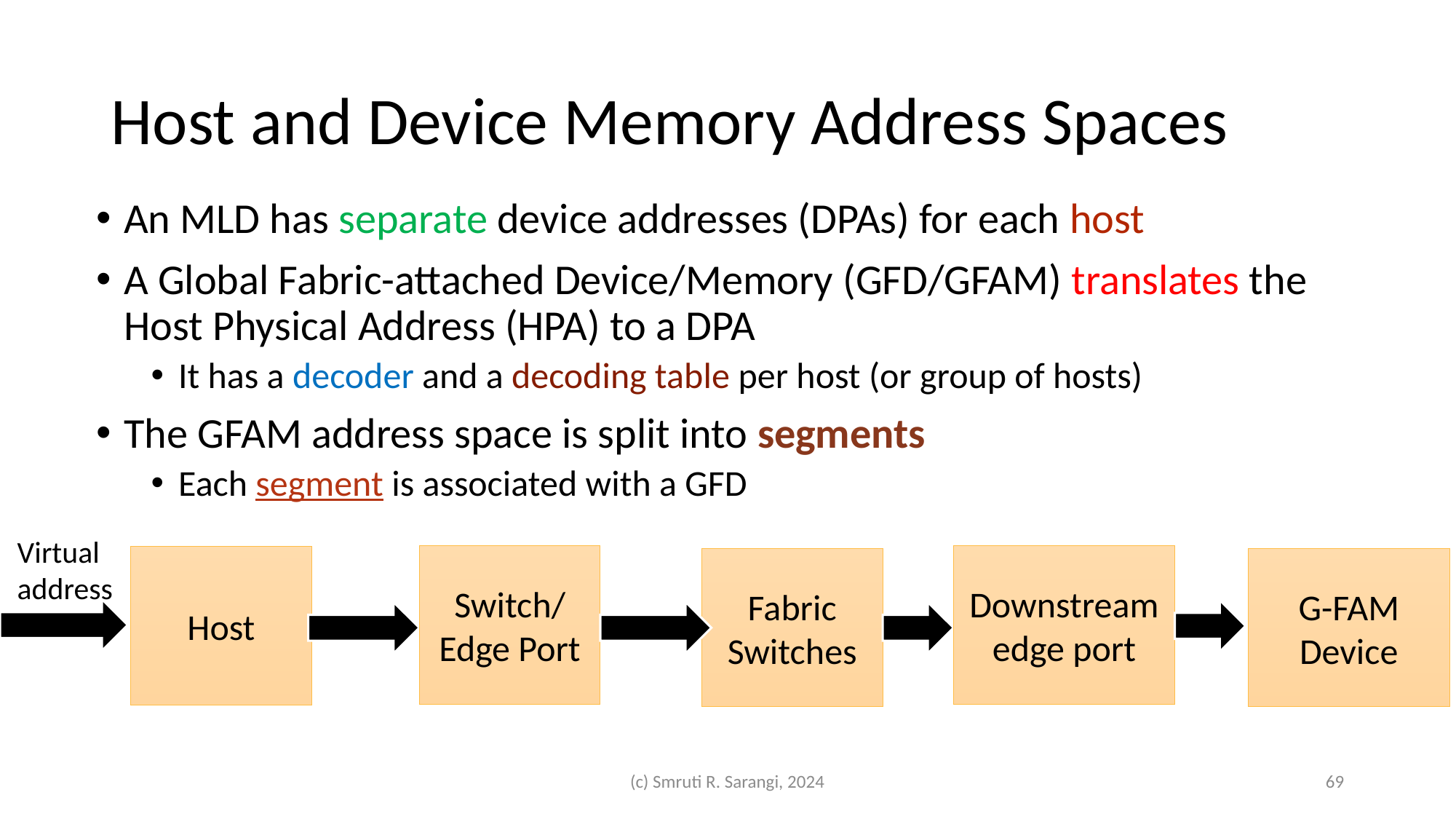

# Host and Device Memory Address Spaces
An MLD has separate device addresses (DPAs) for each host
A Global Fabric-attached Device/Memory (GFD/GFAM) translates the Host Physical Address (HPA) to a DPA
It has a decoder and a decoding table per host (or group of hosts)
The GFAM address space is split into segments
Each segment is associated with a GFD

Virtual
address
Downstream edge port
Switch/
Edge Port
Host
G-FAM
Device
Fabric
Switches

(c) Smruti R. Sarangi, 2024
69